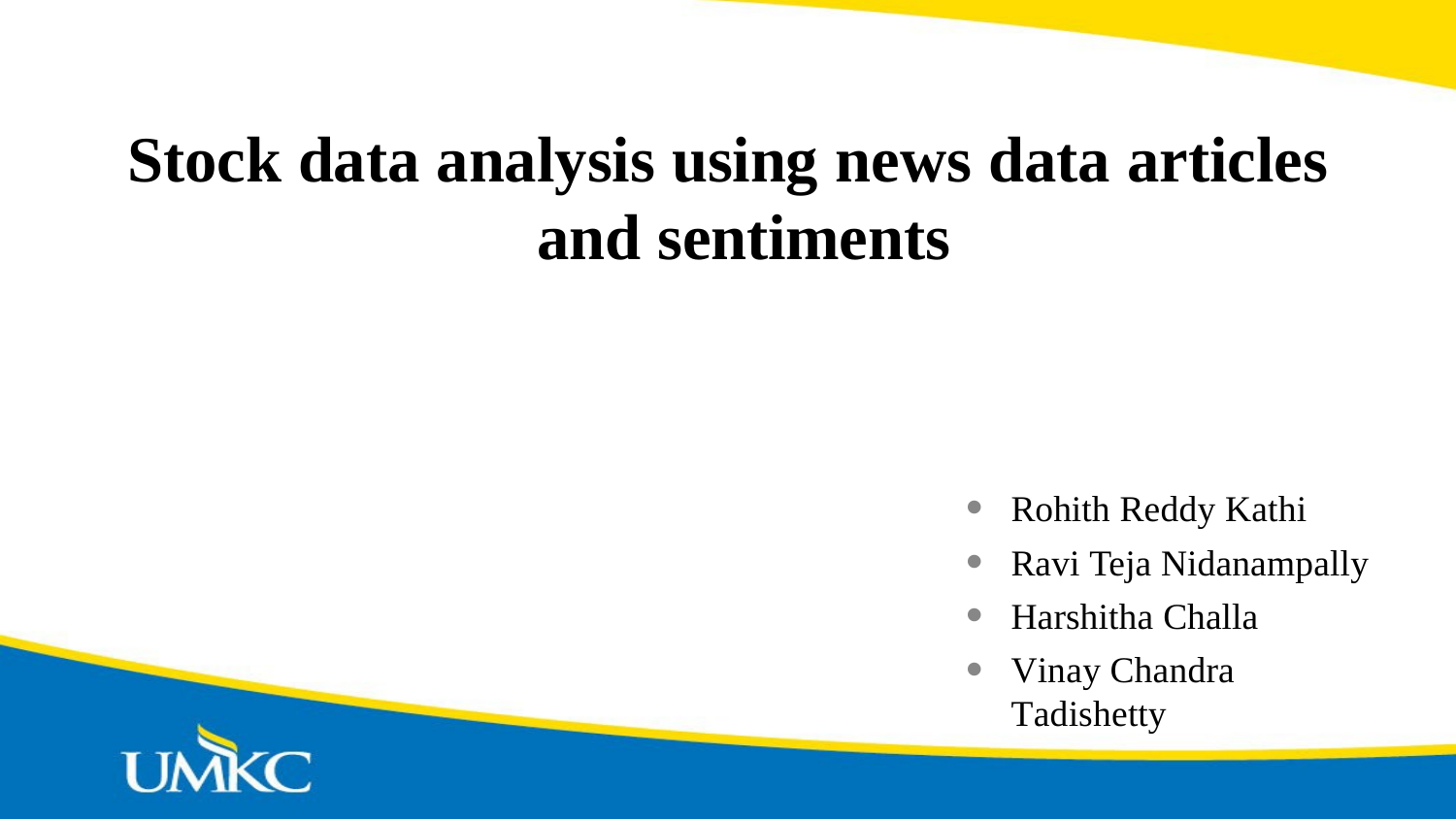

# Stock data analysis using news data articles  and sentiments
Rohith Reddy Kathi
Ravi Teja Nidanampally
Harshitha Challa
Vinay Chandra Tadishetty